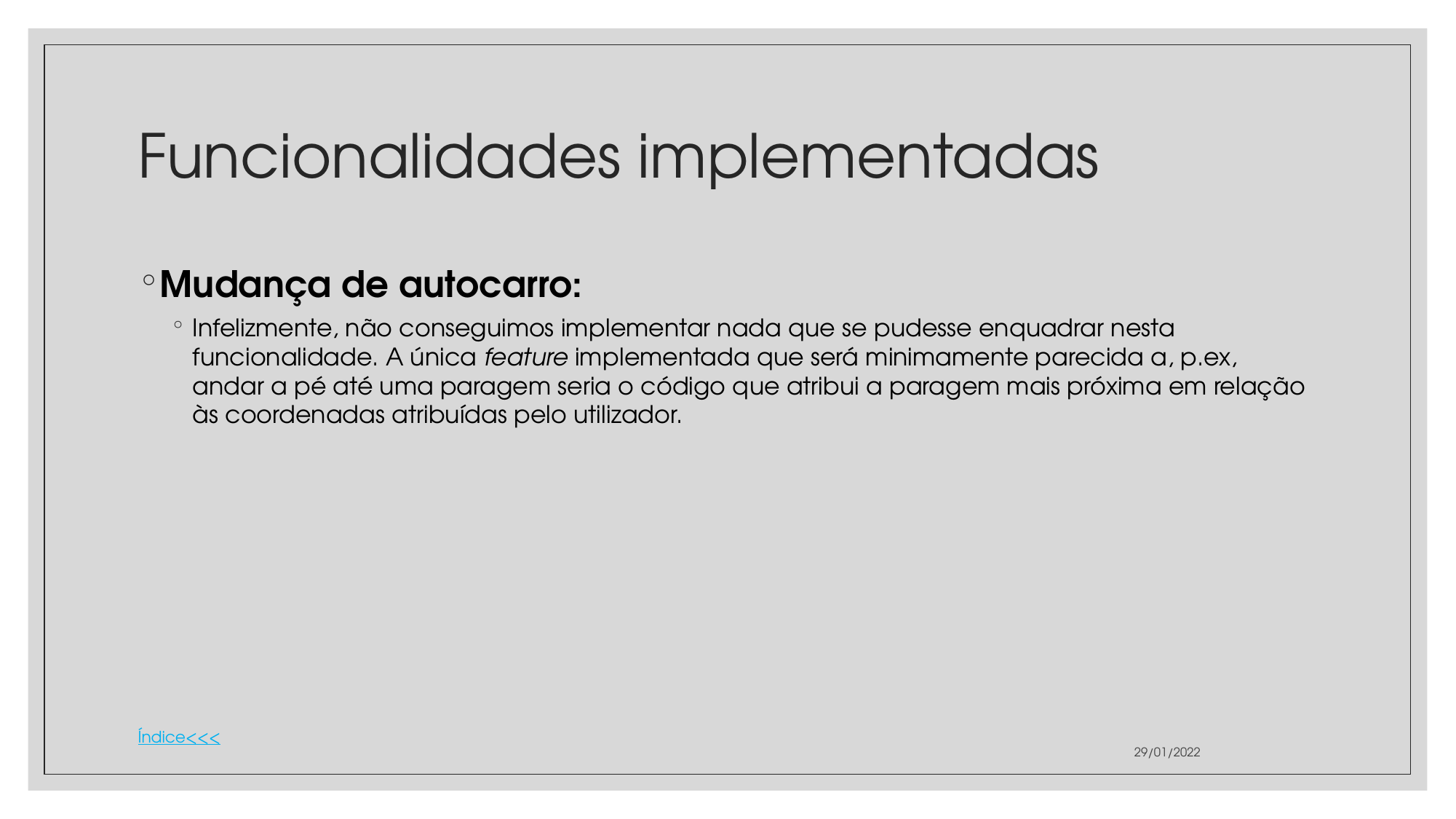

# Funcionalidades implementadas
Mudança de autocarro:
Infelizmente, não conseguimos implementar nada que se pudesse enquadrar nesta funcionalidade. A única feature implementada que será minimamente parecida a, p.ex, andar a pé até uma paragem seria o código que atribui a paragem mais próxima em relação às coordenadas atribuídas pelo utilizador.

29/01/2022
Índice<<<